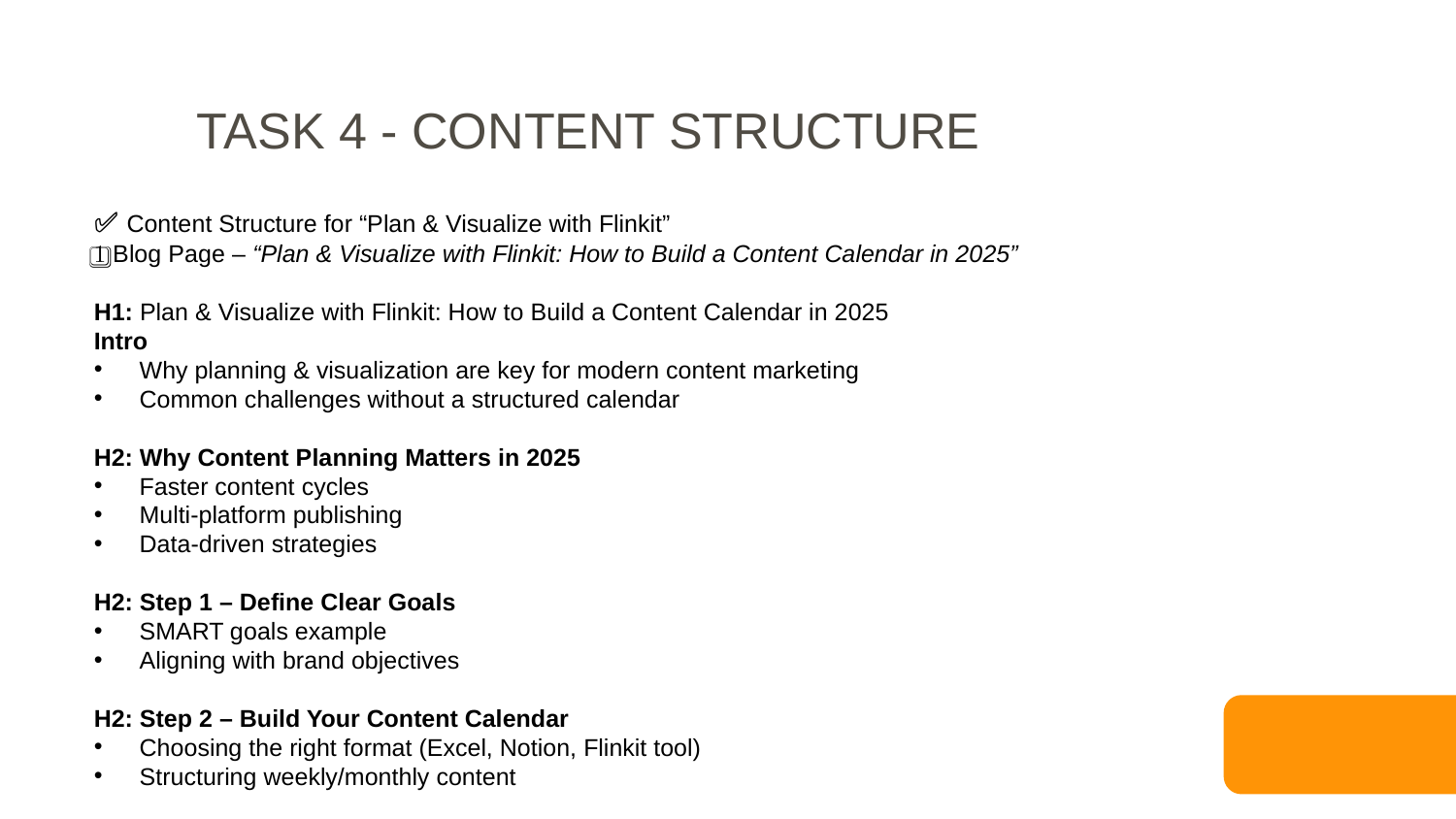

TASK 4 - CONTENT STRUCTURE
✅ Content Structure for “Plan & Visualize with Flinkit”
1️⃣ Blog Page – “Plan & Visualize with Flinkit: How to Build a Content Calendar in 2025”

H1: Plan & Visualize with Flinkit: How to Build a Content Calendar in 2025
Intro
Why planning & visualization are key for modern content marketing
Common challenges without a structured calendar

H2: Why Content Planning Matters in 2025
Faster content cycles
Multi-platform publishing
Data-driven strategies

H2: Step 1 – Define Clear Goals
SMART goals example
Aligning with brand objectives

H2: Step 2 – Build Your Content Calendar
Choosing the right format (Excel, Notion, Flinkit tool)
Structuring weekly/monthly content